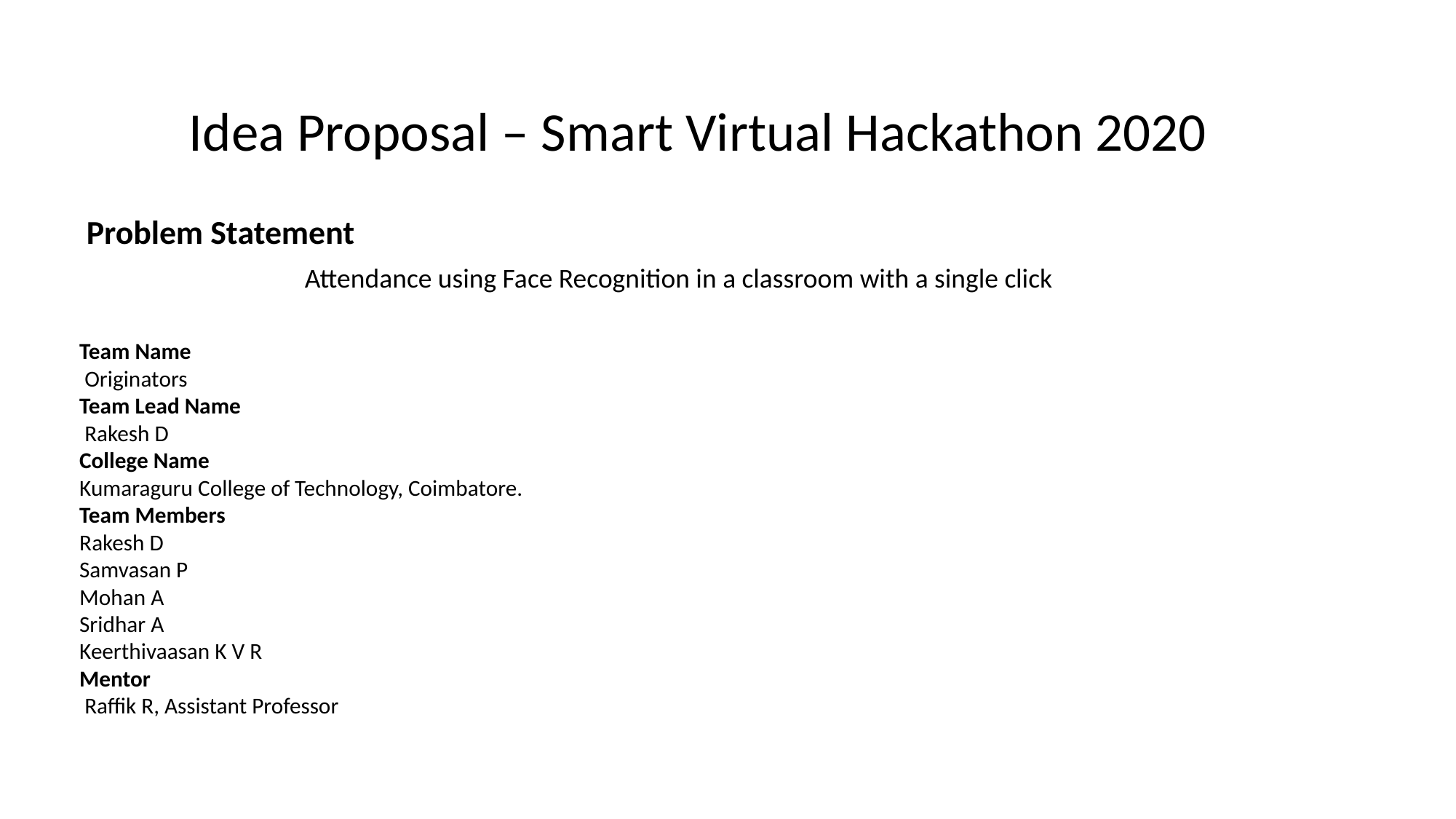

Idea Proposal – Smart Virtual Hackathon 2020
Problem Statement
		Attendance using Face Recognition in a classroom with a single click
Team Name
 Originators
Team Lead Name
 Rakesh D
College Name
Kumaraguru College of Technology, Coimbatore.
Team Members
Rakesh D
Samvasan P
Mohan A
Sridhar A
Keerthivaasan K V R
Mentor
 Raffik R, Assistant Professor